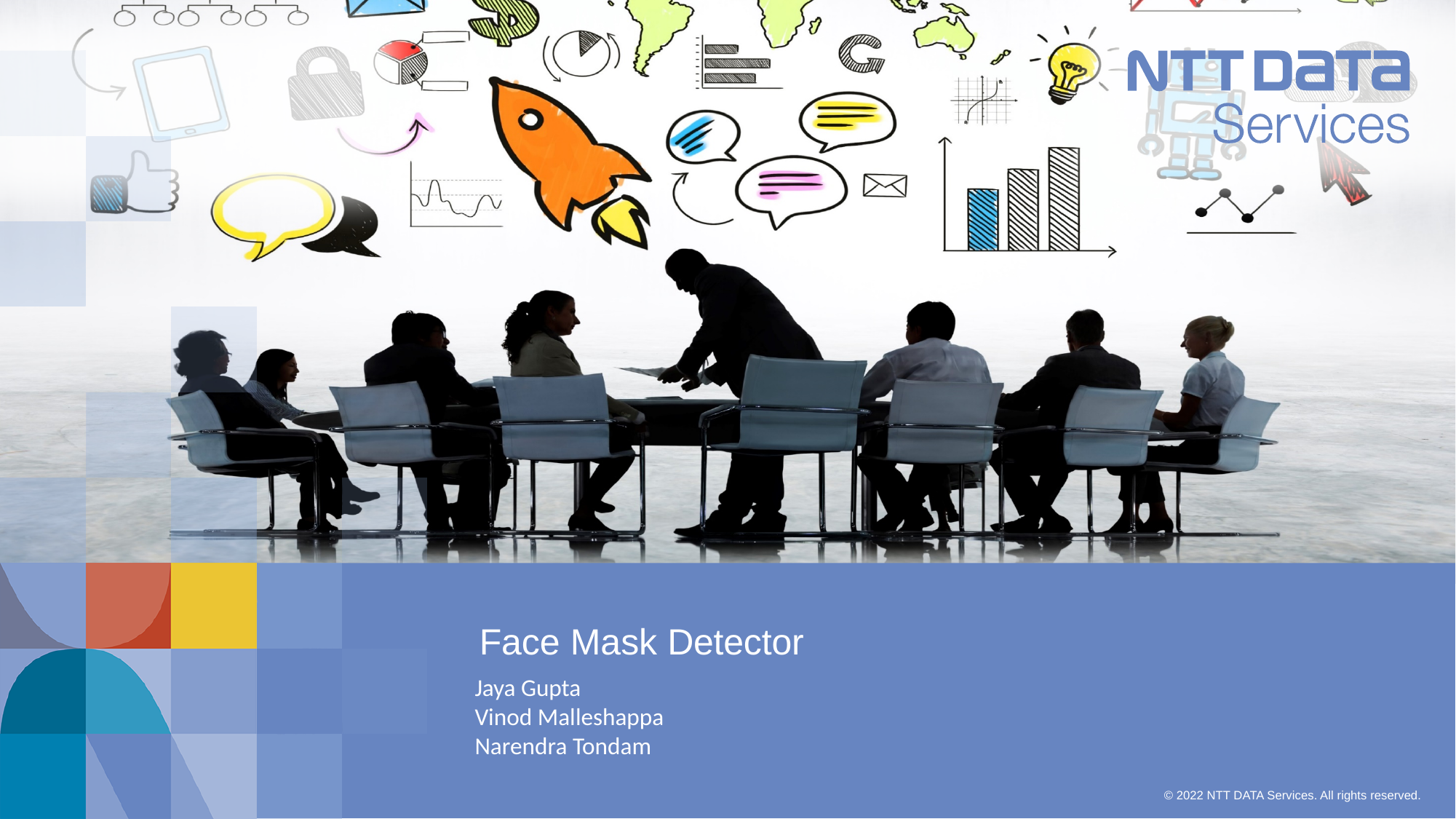

Face Mask Detector
Jaya Gupta
Vinod Malleshappa
Narendra Tondam